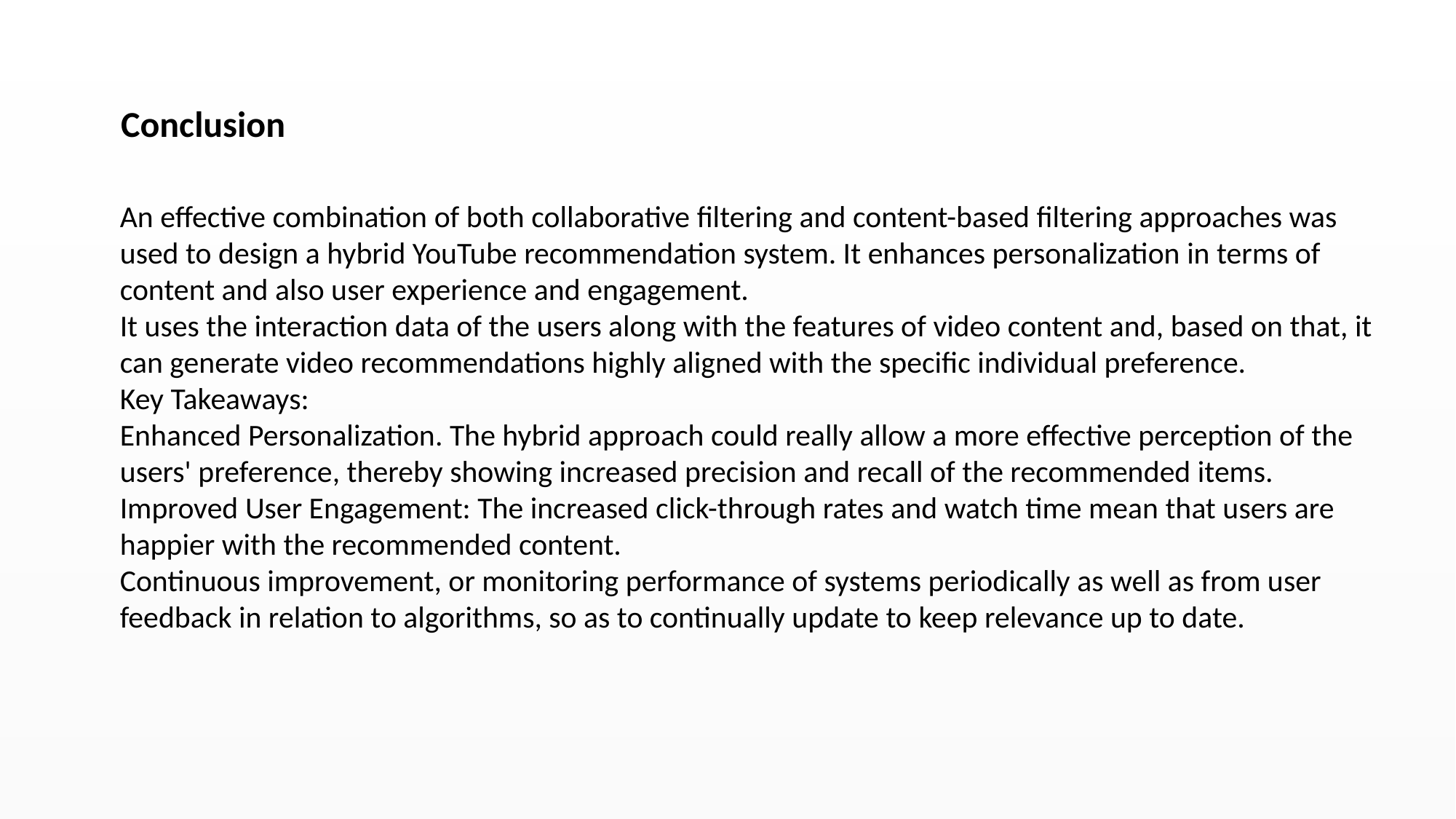

Conclusion

An effective combination of both collaborative filtering and content-based filtering approaches was used to design a hybrid YouTube recommendation system. It enhances personalization in terms of content and also user experience and engagement.
It uses the interaction data of the users along with the features of video content and, based on that, it can generate video recommendations highly aligned with the specific individual preference.
Key Takeaways:
Enhanced Personalization. The hybrid approach could really allow a more effective perception of the users' preference, thereby showing increased precision and recall of the recommended items.
Improved User Engagement: The increased click-through rates and watch time mean that users are happier with the recommended content.
Continuous improvement, or monitoring performance of systems periodically as well as from user feedback in relation to algorithms, so as to continually update to keep relevance up to date.